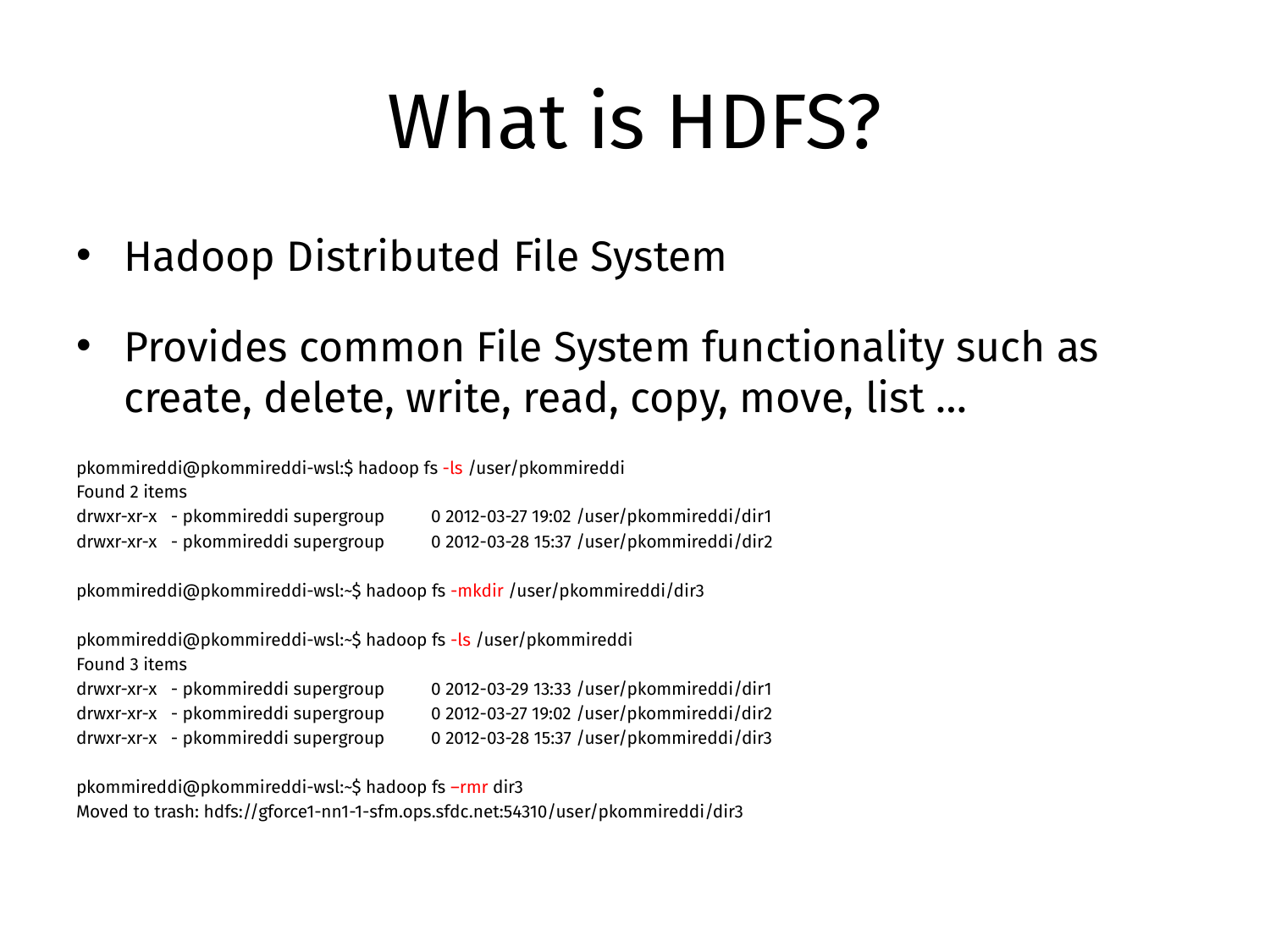

# What is HDFS?
Hadoop Distributed File System
Provides common File System functionality such as create, delete, write, read, copy, move, list …
pkommireddi@pkommireddi-wsl:$ hadoop fs -ls /user/pkommireddi
Found 2 items
drwxr-xr-x   - pkommireddi supergroup          0 2012-03-27 19:02 /user/pkommireddi/dir1
drwxr-xr-x   - pkommireddi supergroup          0 2012-03-28 15:37 /user/pkommireddi/dir2

pkommireddi@pkommireddi-wsl:~$ hadoop fs -mkdir /user/pkommireddi/dir3

pkommireddi@pkommireddi-wsl:~$ hadoop fs -ls /user/pkommireddi
Found 3 items
drwxr-xr-x   - pkommireddi supergroup          0 2012-03-29 13:33 /user/pkommireddi/dir1
drwxr-xr-x   - pkommireddi supergroup          0 2012-03-27 19:02 /user/pkommireddi/dir2
drwxr-xr-x   - pkommireddi supergroup          0 2012-03-28 15:37 /user/pkommireddi/dir3

pkommireddi@pkommireddi-wsl:~$ hadoop fs –rmr dir3
Moved to trash: hdfs://gforce1-nn1-1-sfm.ops.sfdc.net:54310/user/pkommireddi/dir3